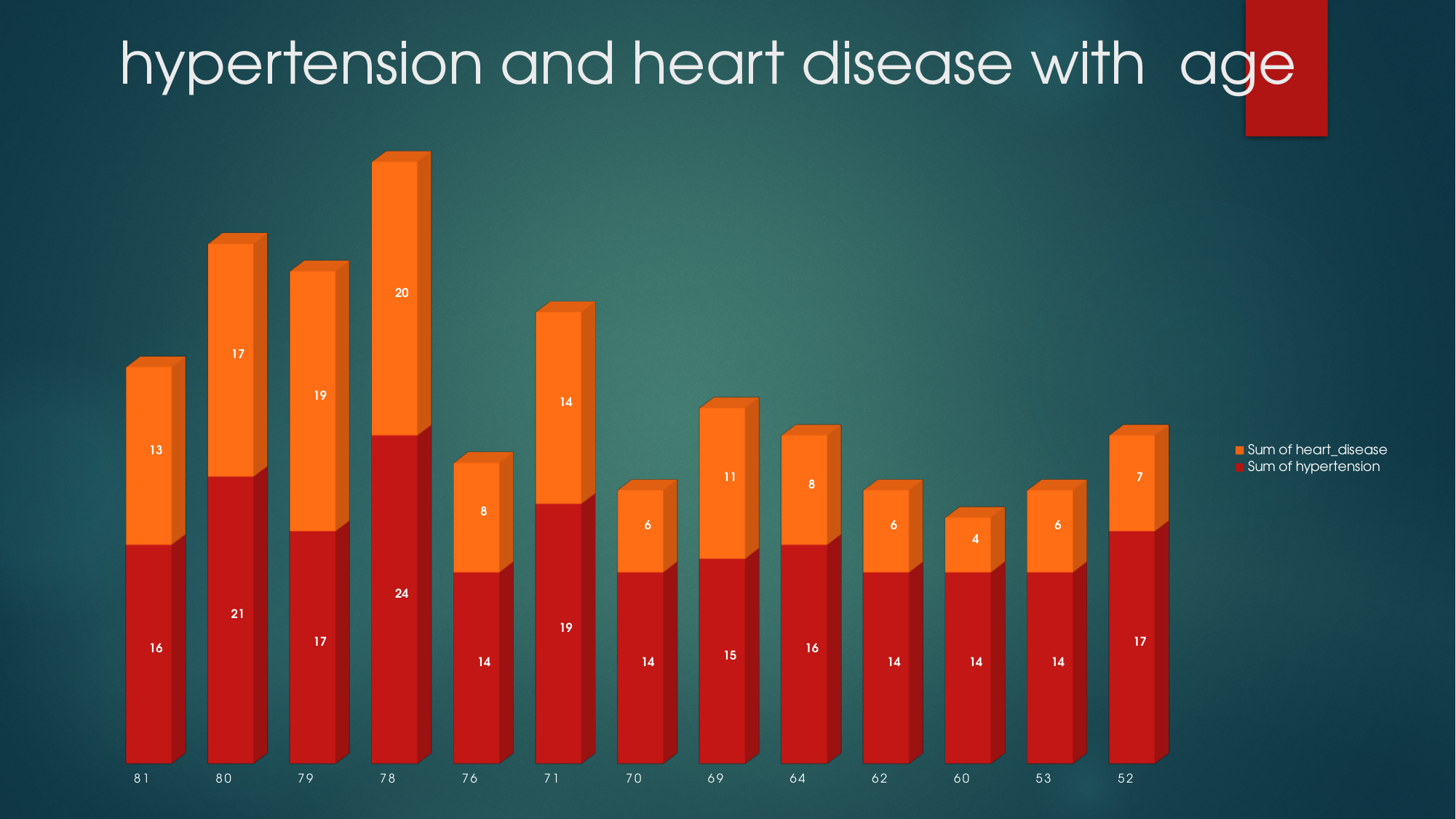

# hypertension and heart disease with  age

[unsupported chart]